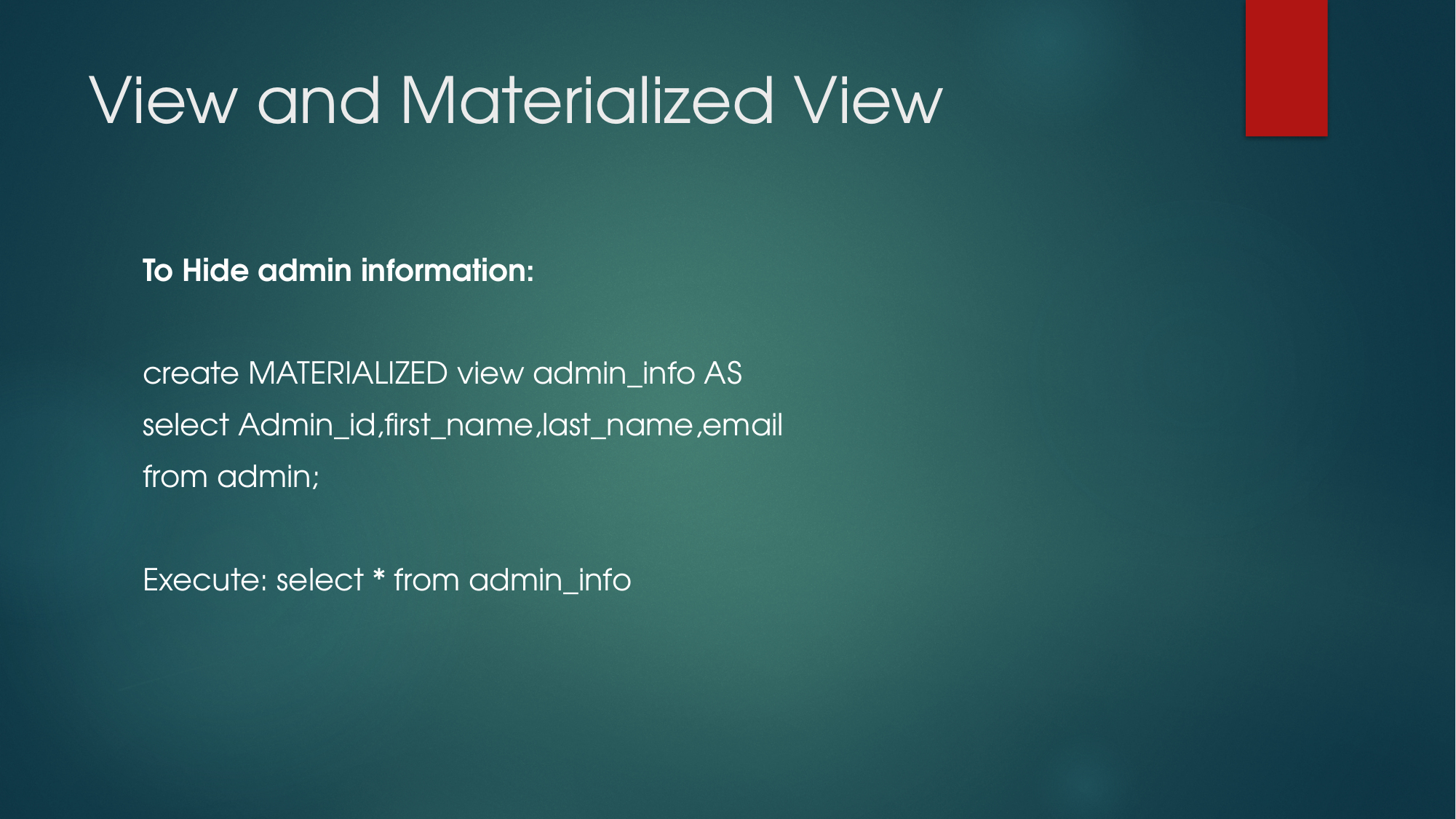

# View and Materialized View
To Hide admin information:

create MATERIALIZED view admin_info AS
select Admin_id,first_name,last_name,email
from admin;

Execute: select * from admin_info